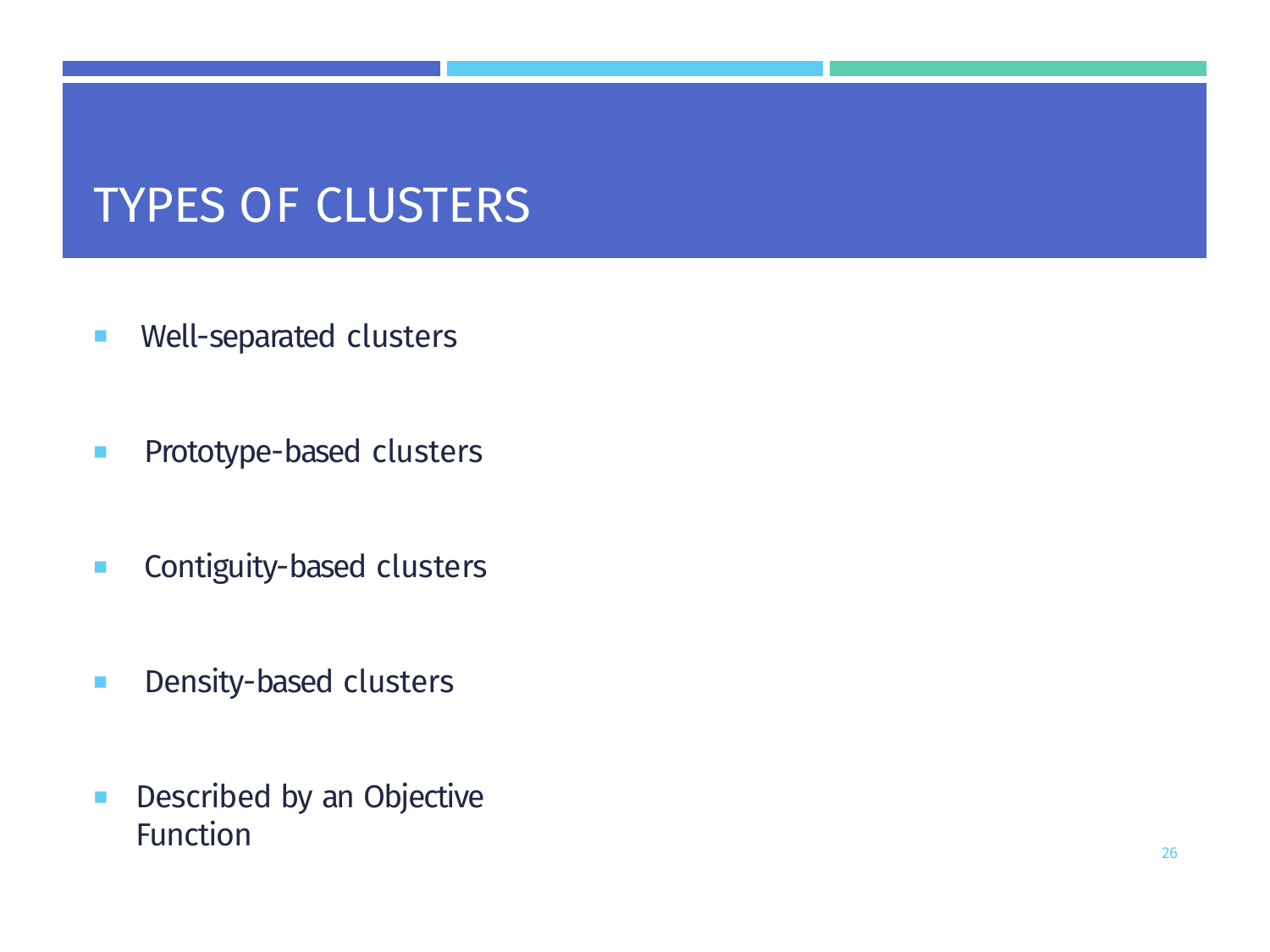

|  |  |  |
| --- | --- | --- |
| TYPES OF CLUSTERS |  |  |
Well-separated clusters

Prototype-based clusters

Contiguity-based clusters

Density-based clusters

Described by an Objective Function
26